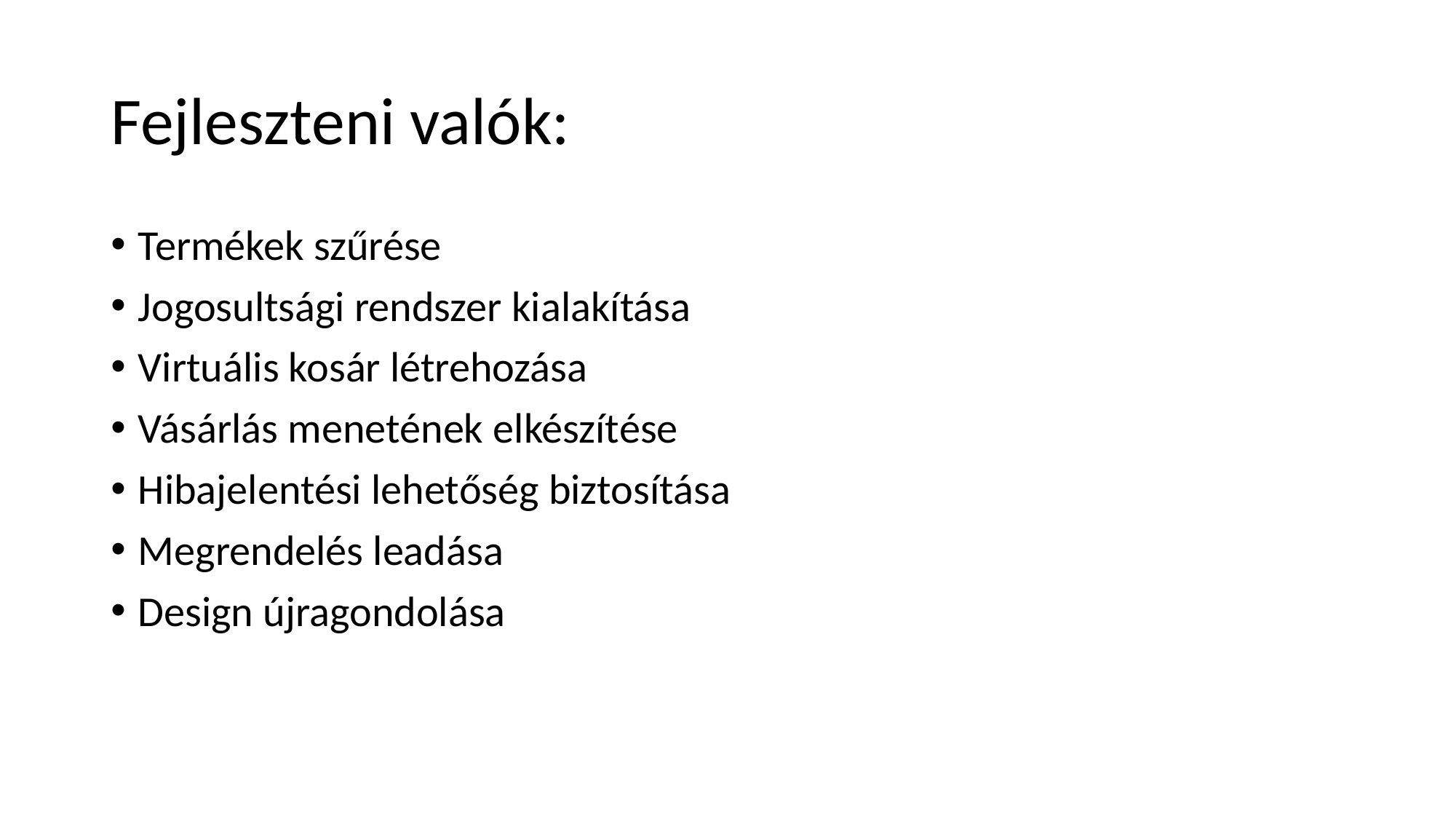

# Fejleszteni valók:
Termékek szűrése
Jogosultsági rendszer kialakítása
Virtuális kosár létrehozása
Vásárlás menetének elkészítése
Hibajelentési lehetőség biztosítása
Megrendelés leadása
Design újragondolása